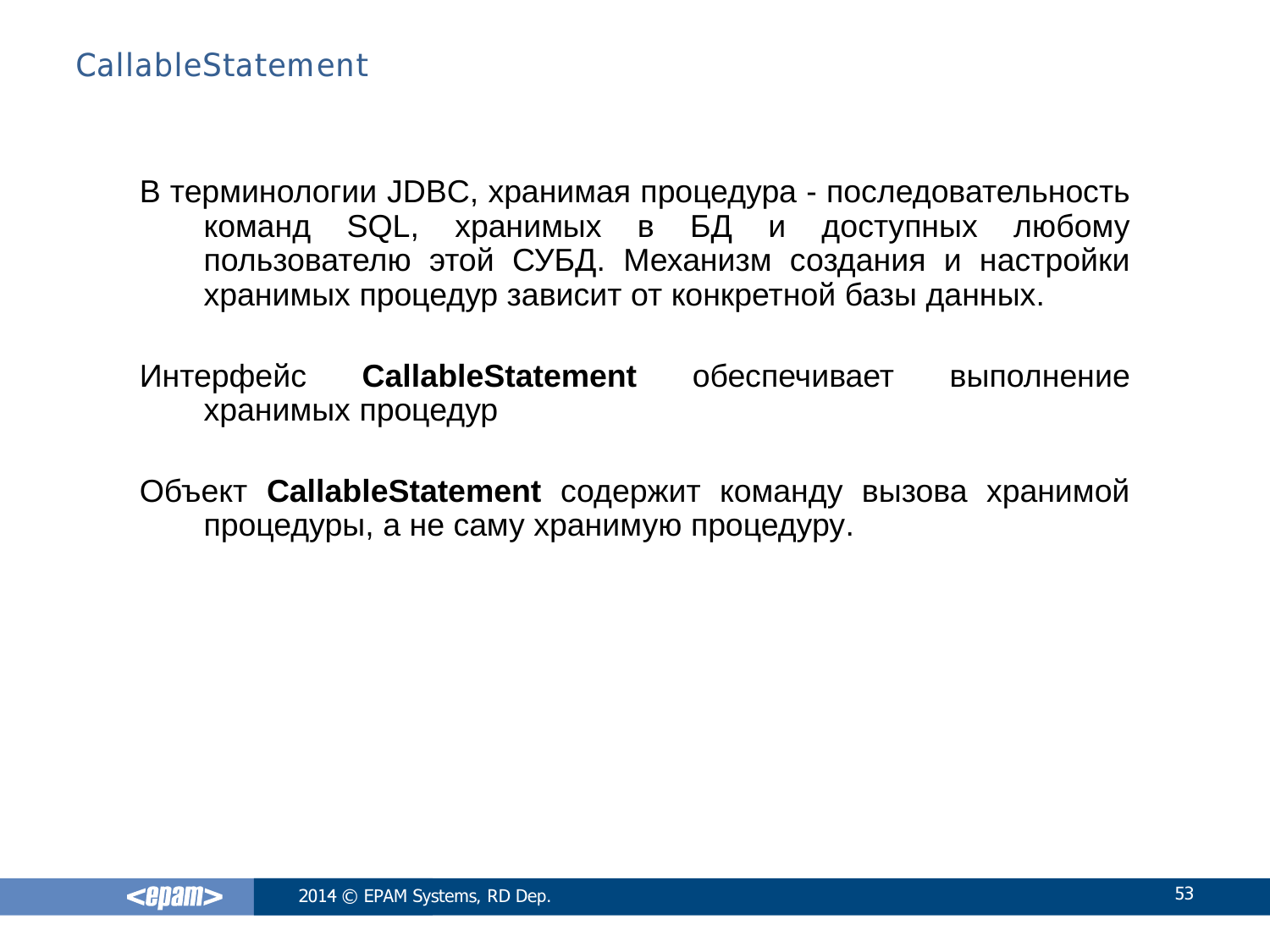

# CallableStatement
В терминологии JDBC, хранимая процедура - последовательность команд SQL, хранимых в БД и доступных любому пользователю этой СУБД. Механизм создания и настройки хранимых процедур зависит от конкретной базы данных.

Интерфейс CallableStatement обеспечивает выполнение хранимых процедур

Объект CallableStatement содержит команду вызова хранимой процедуры, а не саму хранимую процедуру.

53
2014 © EPAM Systems, RD Dep.